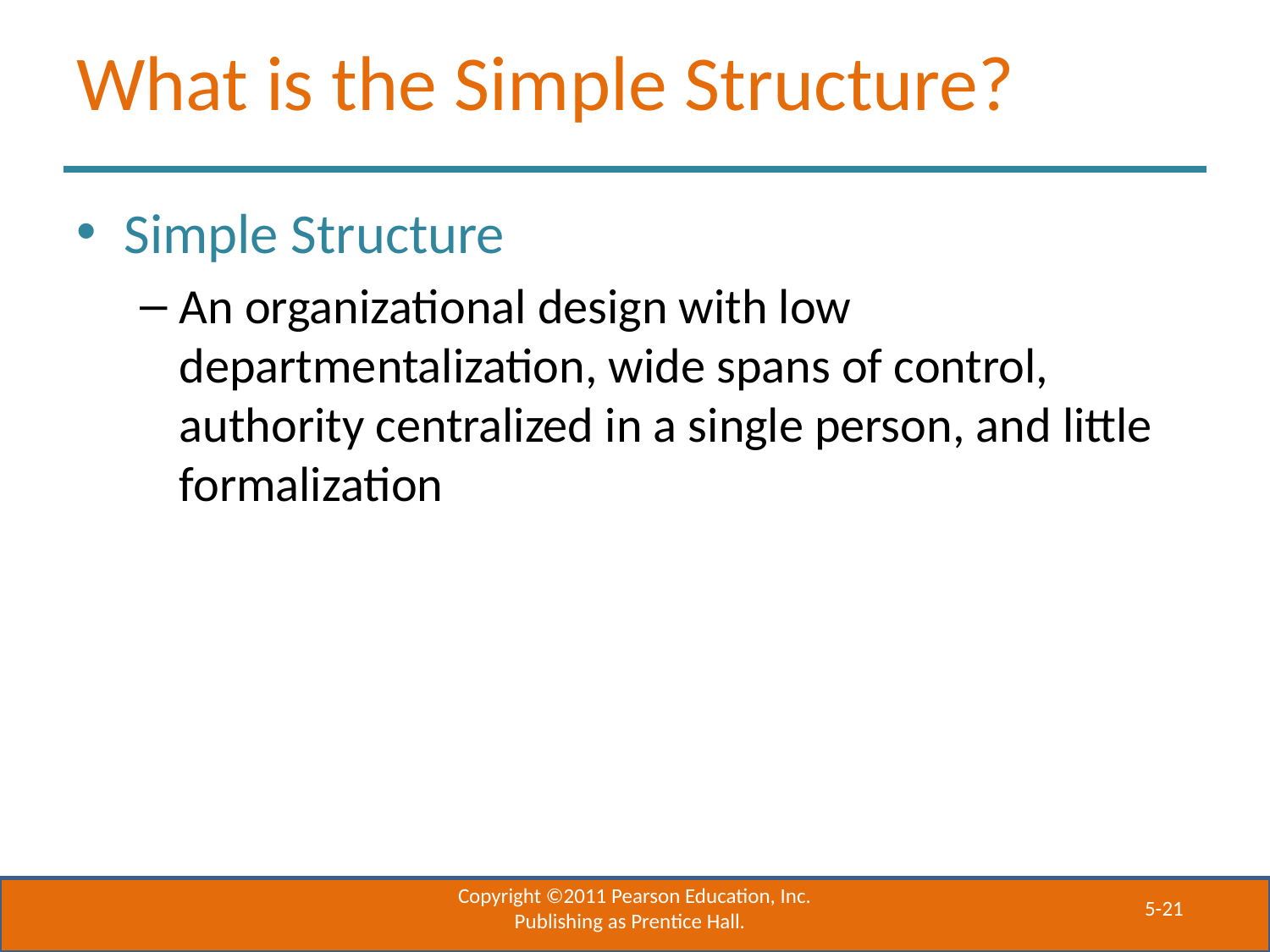

# What is the Simple Structure?
Simple Structure
An organizational design with low departmentalization, wide spans of control, authority centralized in a single person, and little formalization
Copyright ©2011 Pearson Education, Inc. Publishing as Prentice Hall.